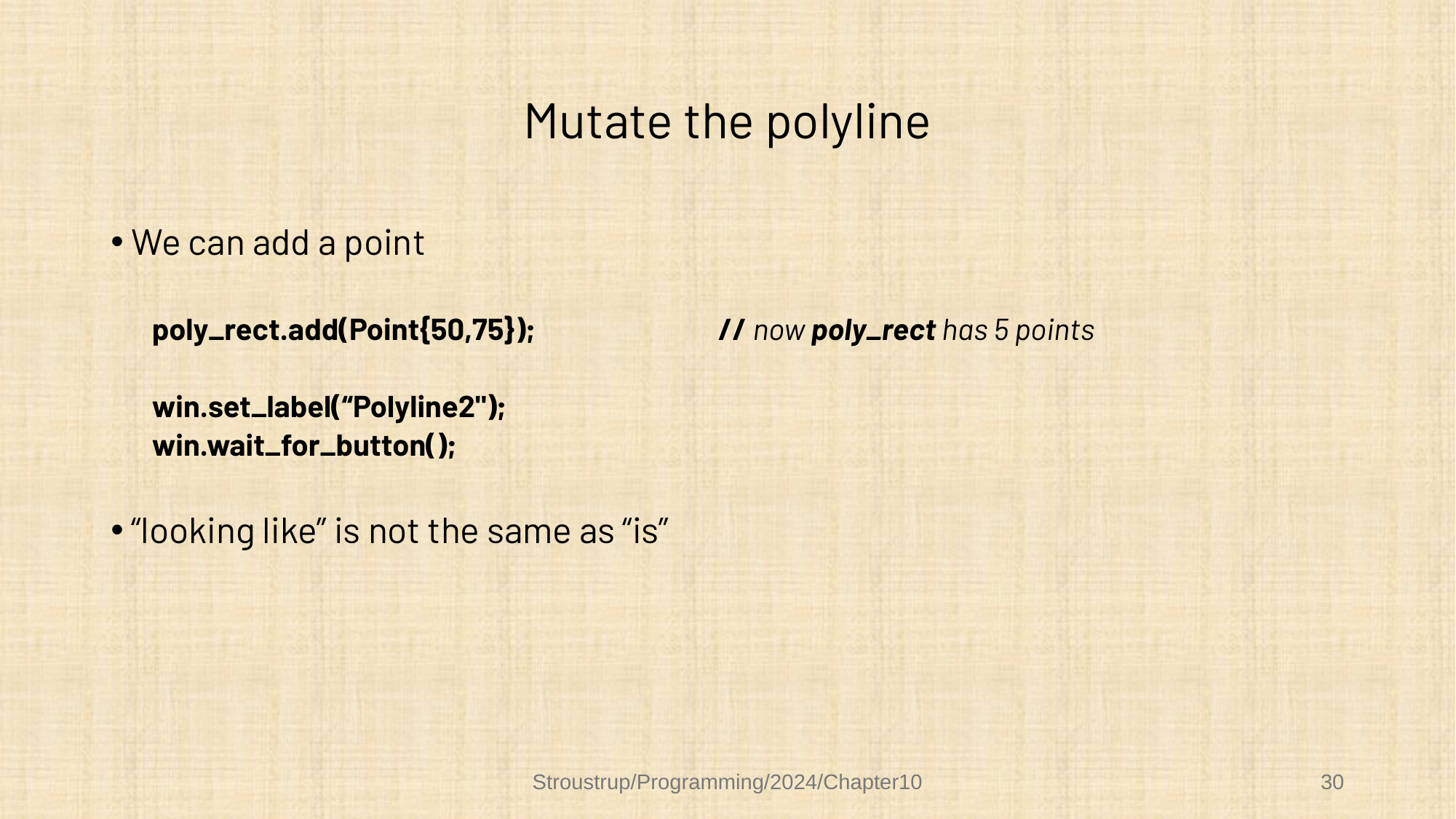

# Mutate the polyline
We can add a point

poly_rect.add(Point{50,75});		// now poly_rect has 5 points

win.set_label(“Polyline2");
win.wait_for_button();

“looking like” is not the same as “is”
Stroustrup/Programming/2024/Chapter10
30